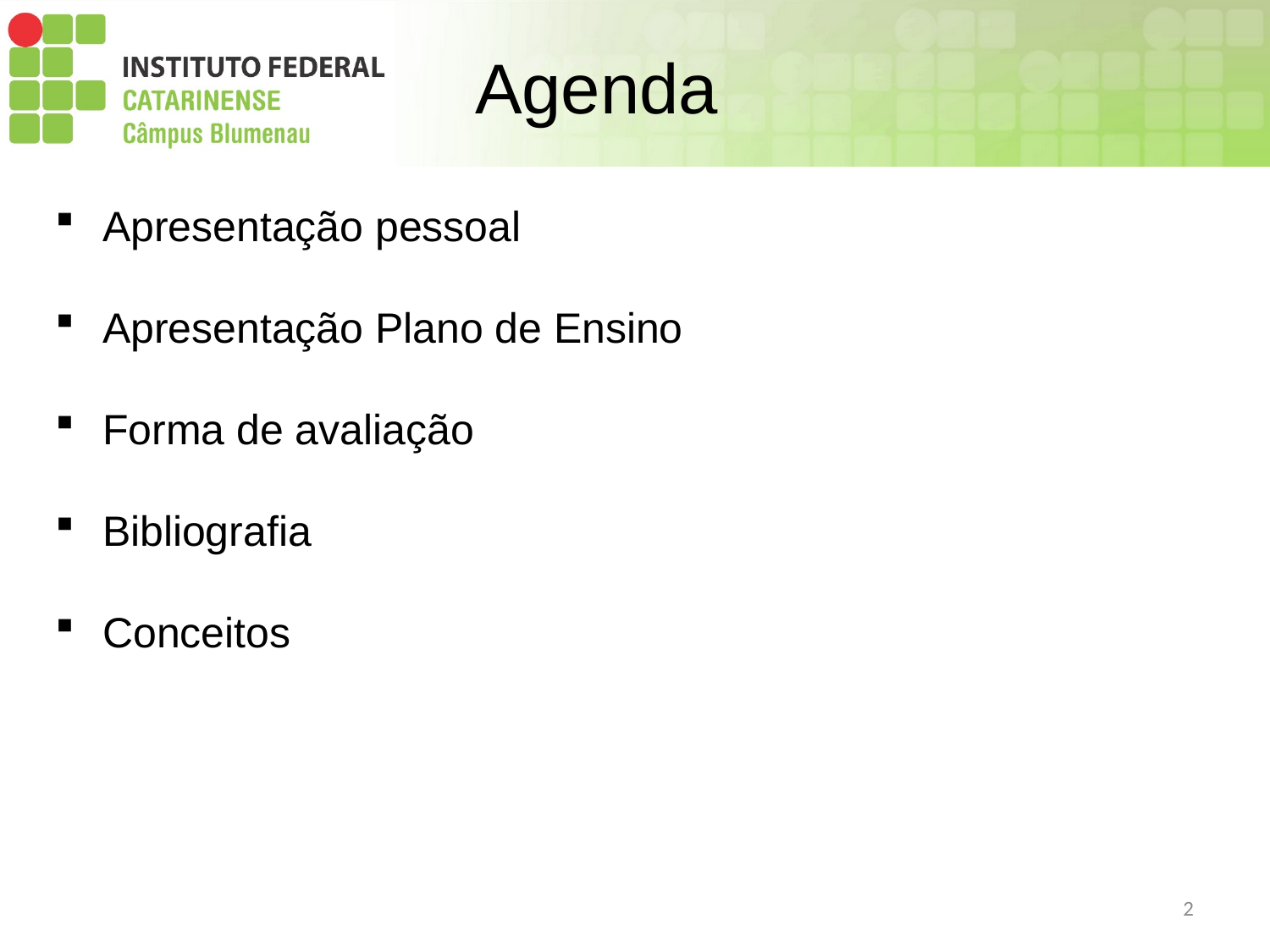

# Agenda
Apresentação pessoal

Apresentação Plano de Ensino

Forma de avaliação

Bibliografia

Conceitos
2